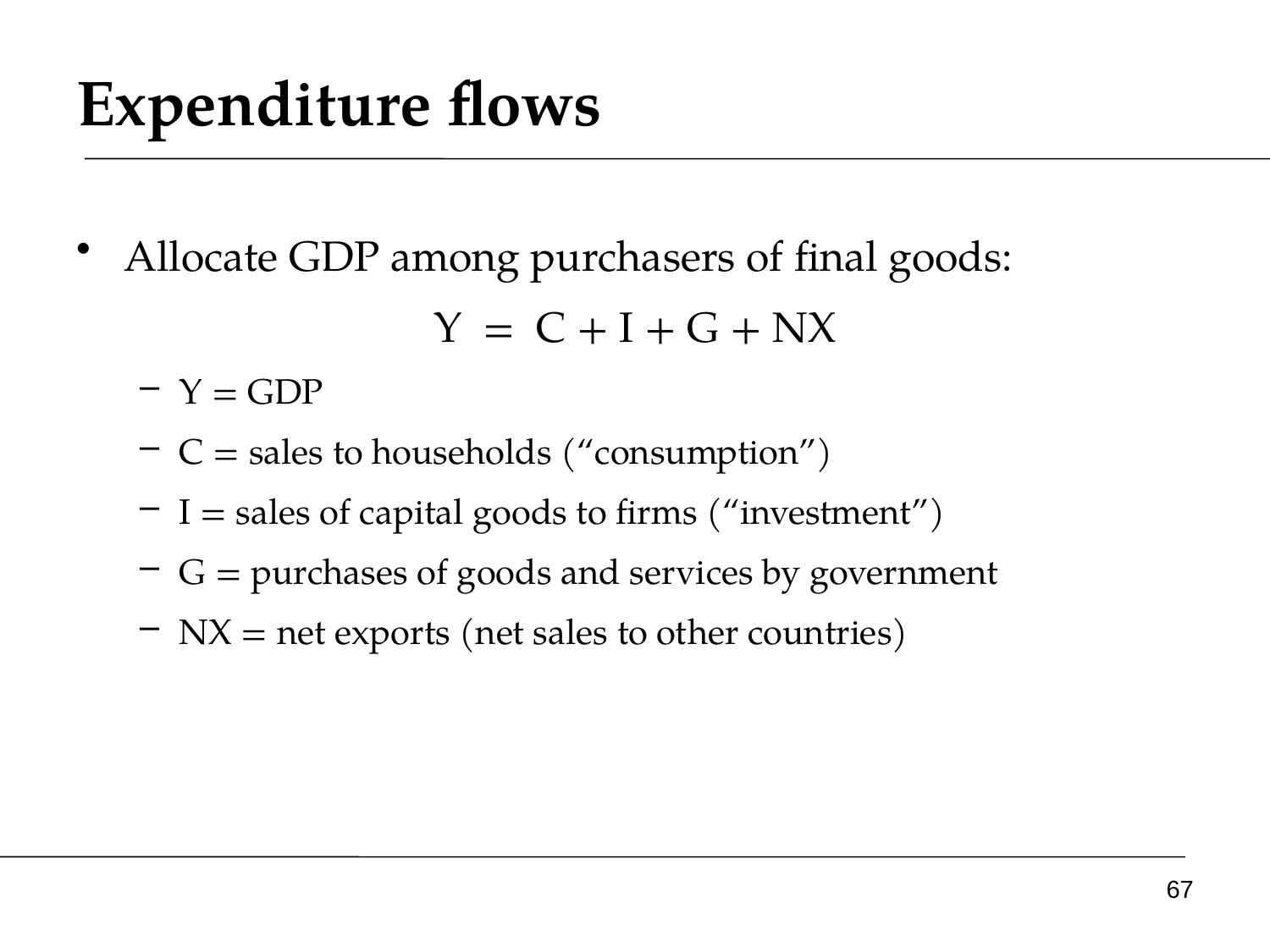

# Expenditure flows
Allocate GDP among purchasers of final goods:
Y  =  C + I + G + NX
Y = GDP
C = sales to households (“consumption”)
I = sales of capital goods to firms (“investment”)
G = purchases of goods and services by government
NX = net exports (net sales to other countries)
67